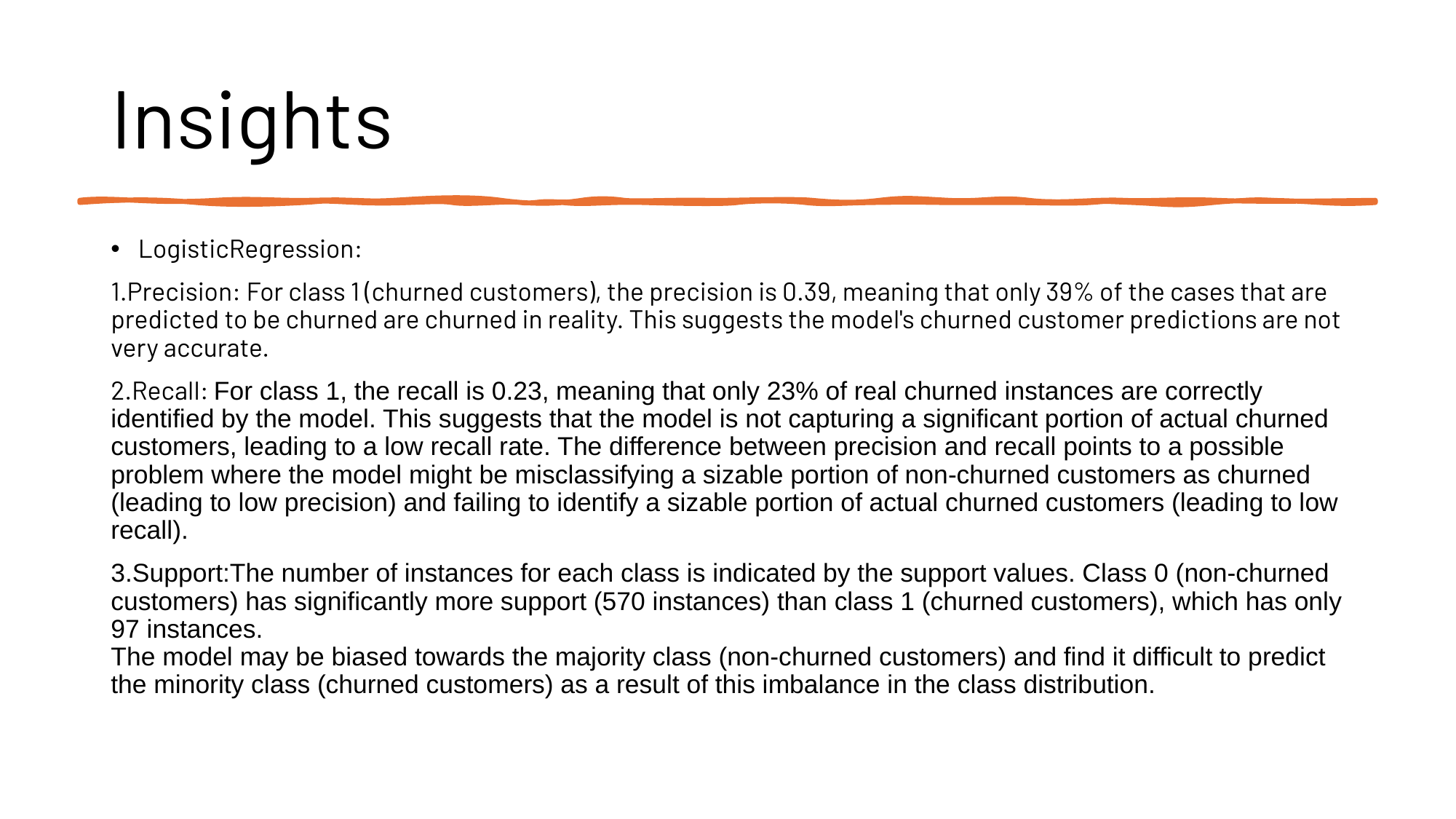

# Insights

LogisticRegression:
1.Precision: For class 1 (churned customers), the precision is 0.39, meaning that only 39% of the cases that are predicted to be churned are churned in reality. This suggests the model's churned customer predictions are not very accurate.
2.Recall: For class 1, the recall is 0.23, meaning that only 23% of real churned instances are correctly identified by the model. This suggests that the model is not capturing a significant portion of actual churned customers, leading to a low recall rate. The difference between precision and recall points to a possible problem where the model might be misclassifying a sizable portion of non-churned customers as churned (leading to low precision) and failing to identify a sizable portion of actual churned customers (leading to low recall).
3.Support:The number of instances for each class is indicated by the support values. Class 0 (non-churned customers) has significantly more support (570 instances) than class 1 (churned customers), which has only 97 instances.
The model may be biased towards the majority class (non-churned customers) and find it difficult to predict the minority class (churned customers) as a result of this imbalance in the class distribution.